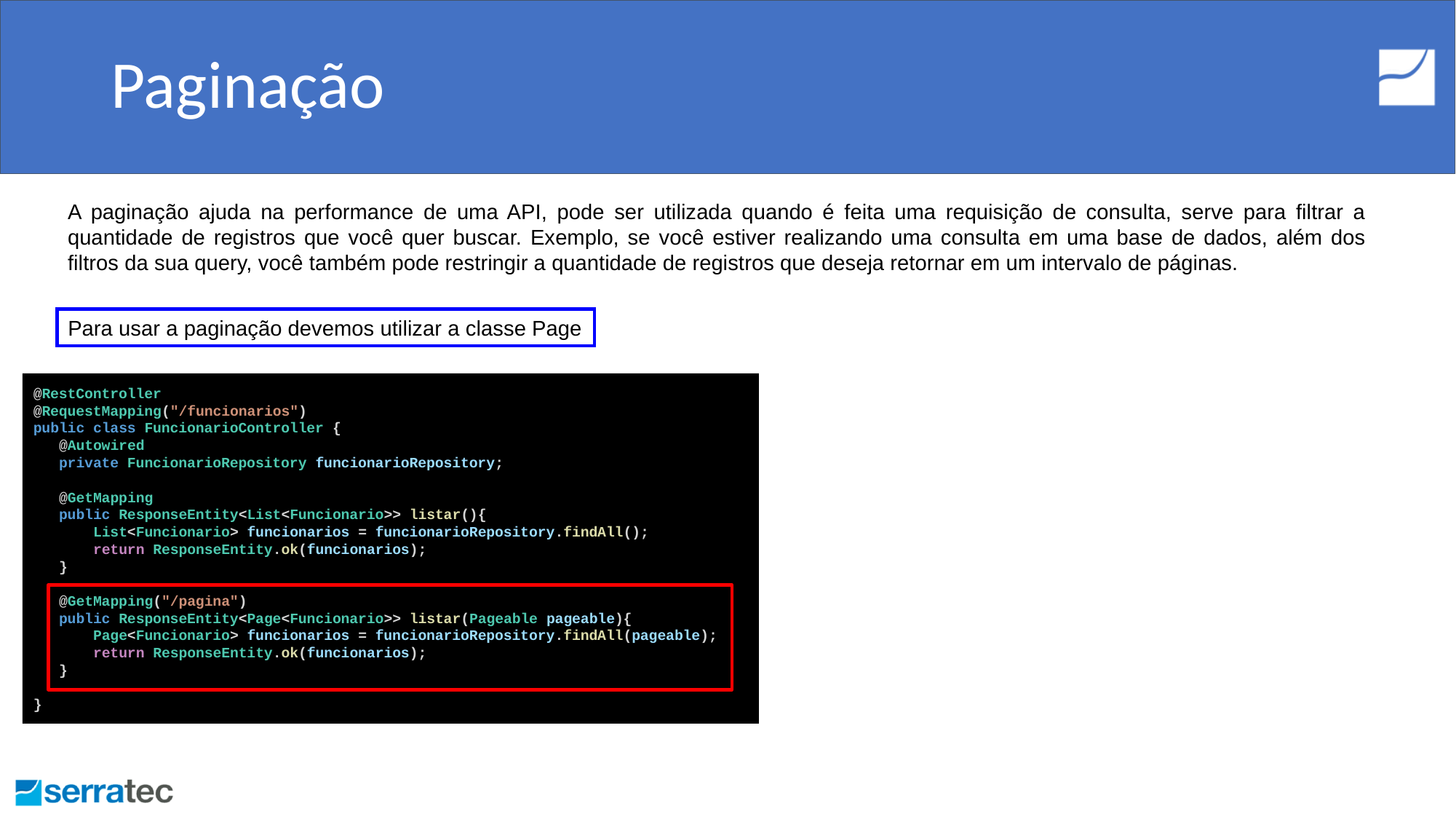

# Paginação
A paginação ajuda na performance de uma API, pode ser utilizada quando é feita uma requisição de consulta, serve para filtrar a quantidade de registros que você quer buscar. Exemplo, se você estiver realizando uma consulta em uma base de dados, além dos filtros da sua query, você também pode restringir a quantidade de registros que deseja retornar em um intervalo de páginas.
Para usar a paginação devemos utilizar a classe Page
@RestController
@RequestMapping("/funcionarios")
public class FuncionarioController {
   @Autowired
   private FuncionarioRepository funcionarioRepository;

   @GetMapping
   public ResponseEntity<List<Funcionario>> listar(){
       List<Funcionario> funcionarios = funcionarioRepository.findAll();
       return ResponseEntity.ok(funcionarios);
   }

   @GetMapping("/pagina")
   public ResponseEntity<Page<Funcionario>> listar(Pageable pageable){
       Page<Funcionario> funcionarios = funcionarioRepository.findAll(pageable);
       return ResponseEntity.ok(funcionarios);
   }

}